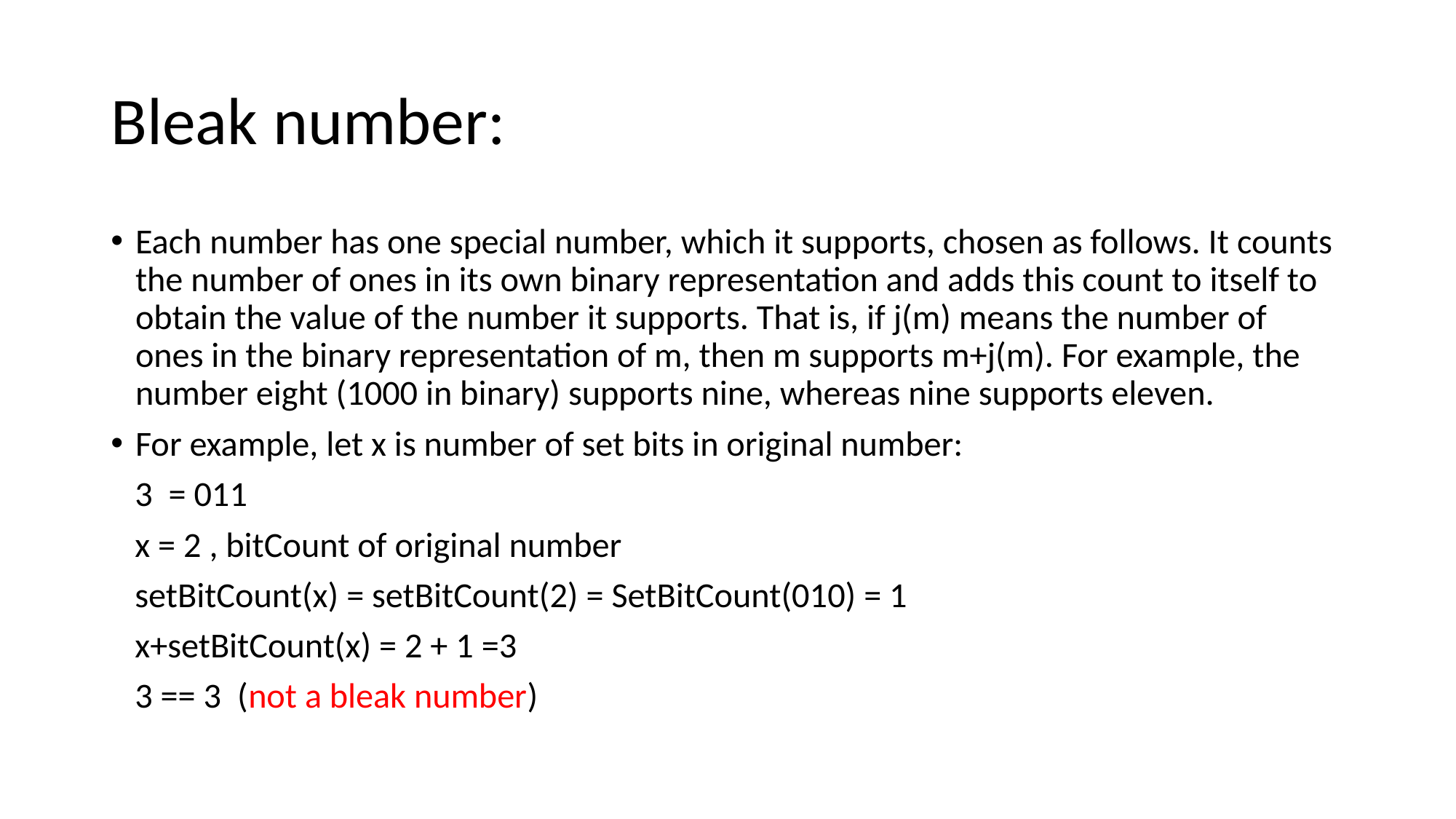

# Bleak number:
Each number has one special number, which it supports, chosen as follows. It counts the number of ones in its own binary representation and adds this count to itself to obtain the value of the number it supports. That is, if j(m) means the number of ones in the binary representation of m, then m supports m+j(m). For example, the number eight (1000 in binary) supports nine, whereas nine supports eleven.
For example, let x is number of set bits in original number:
   3  = 011
   x = 2 , bitCount of original number
   setBitCount(x) = setBitCount(2) = SetBitCount(010) = 1
   x+setBitCount(x) = 2 + 1 =3
   3 == 3  (not a bleak number)